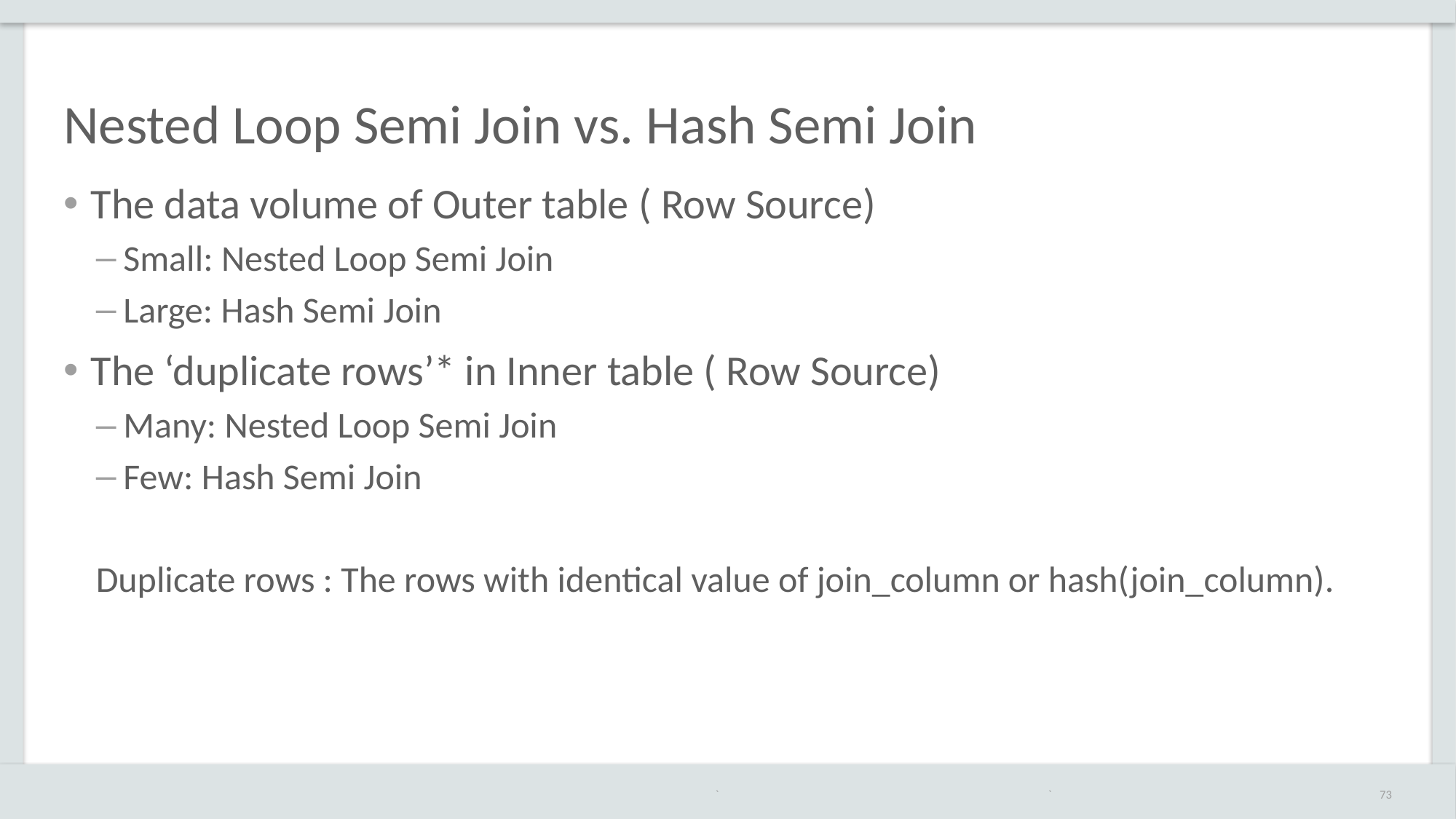

# Nested Loop Semi Join vs. Hash Semi Join
The data volume of Outer table ( Row Source)
Small: Nested Loop Semi Join
Large: Hash Semi Join
The ‘duplicate rows’* in Inner table ( Row Source)
Many: Nested Loop Semi Join
Few: Hash Semi Join

Duplicate rows : The rows with identical value of join_column or hash(join_column).

`
73